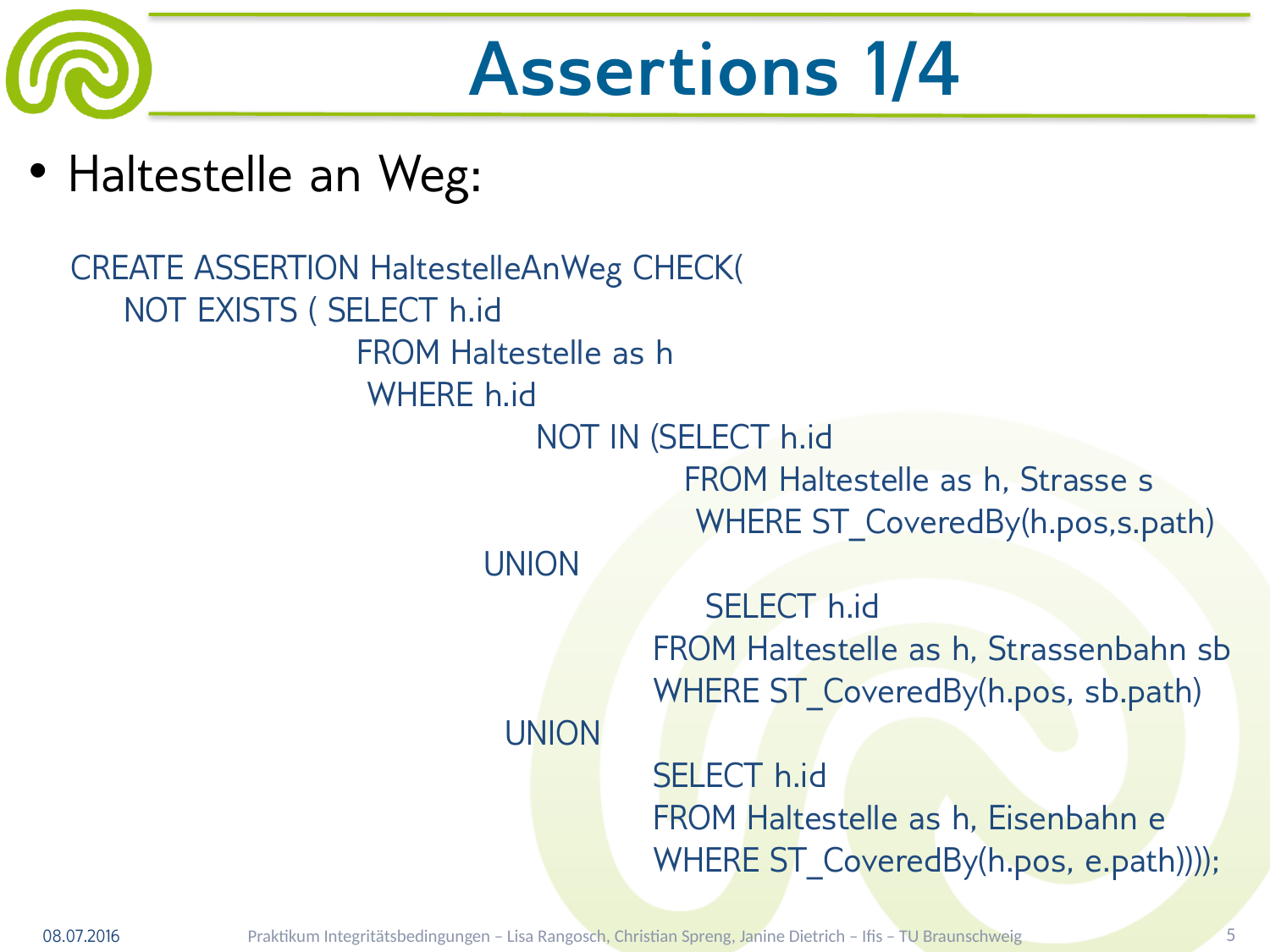

# Assertions 1/4
Haltestelle an Weg:

    CREATE ASSERTION HaltestelleAnWeg CHECK(
         NOT EXISTS ( SELECT h.id
                         FROM Haltestelle as h
                          WHERE h.id
			      NOT IN (SELECT h.id
			                    FROM Haltestelle as h, Strasse s
			                     WHERE ST_CoveredBy(h.pos,s.path)
	                   UNION
	                                  SELECT h.id
                                         FROM Haltestelle as h, Strassenbahn sb
                                         WHERE ST_CoveredBy(h.pos, sb.path)
                                 UNION
                                         SELECT h.id
                                         FROM Haltestelle as h, Eisenbahn e
                                         WHERE ST_CoveredBy(h.pos, e.path))));

Praktikum Integritätsbedingungen – Lisa Rangosch, Christian Spreng, Janine Dietrich – Ifis – TU Braunschweig
5
08.07.2016